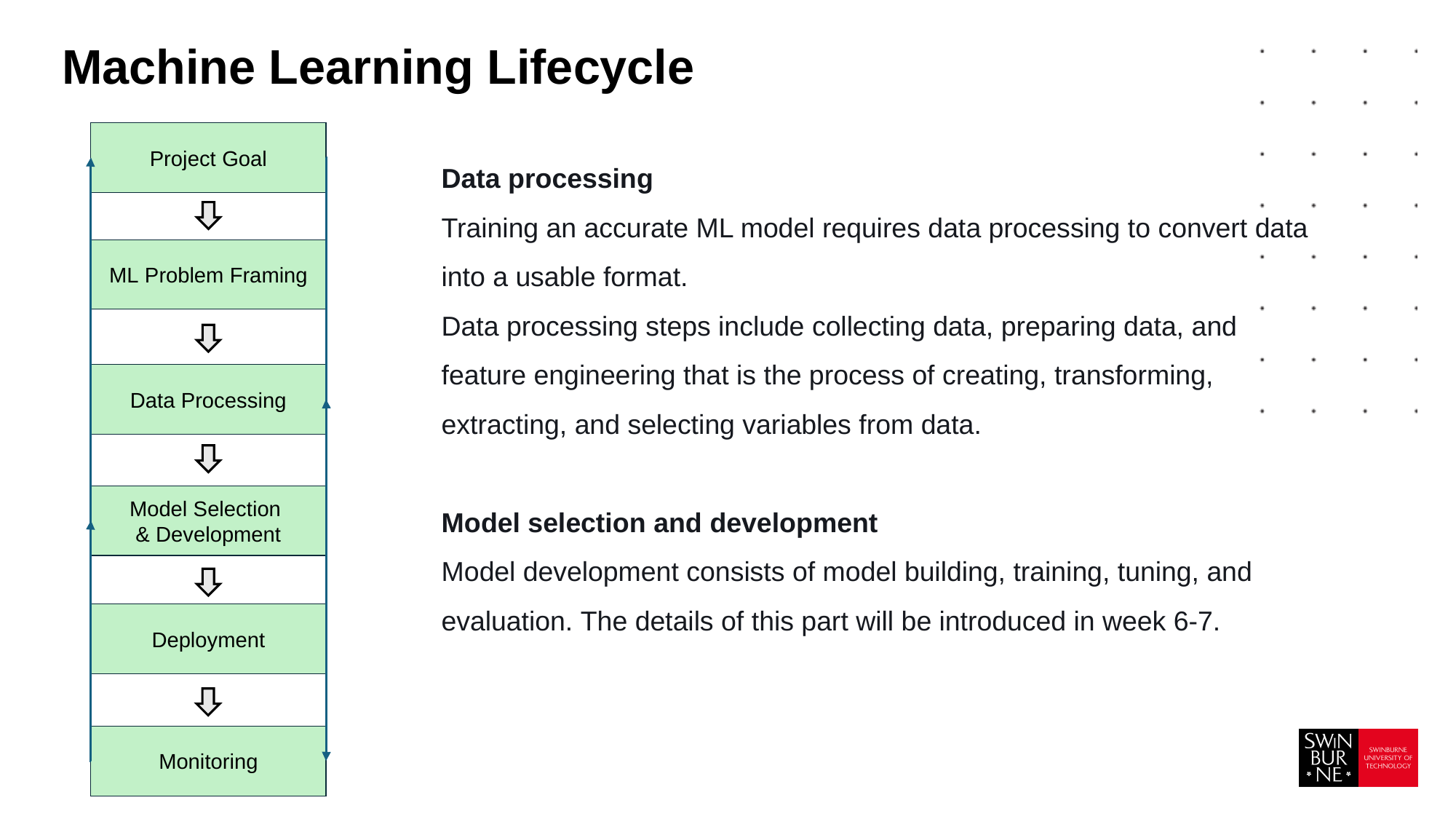

# Machine Learning Lifecycle
Project Goal
Data processing
Training an accurate ML model requires data processing to convert data into a usable format.
Data processing steps include collecting data, preparing data, and feature engineering that is the process of creating, transforming, extracting, and selecting variables from data.

Model selection and development
Model development consists of model building, training, tuning, and evaluation. The details of this part will be introduced in week 6-7.

ML Problem Framing

Data Processing

Model Selection
& Development

Deployment

Monitoring